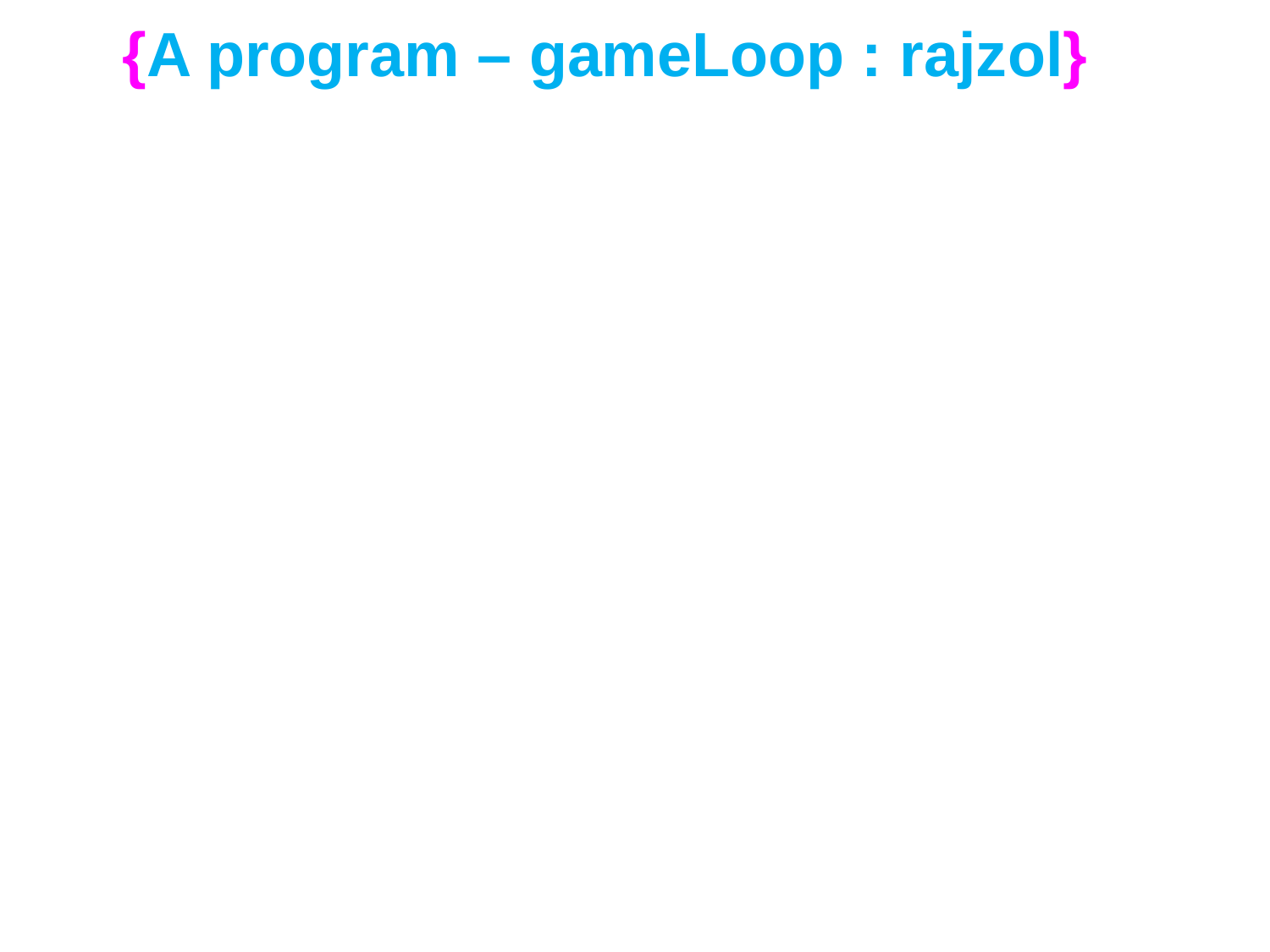

# {A program – gameLoop : rajzol}